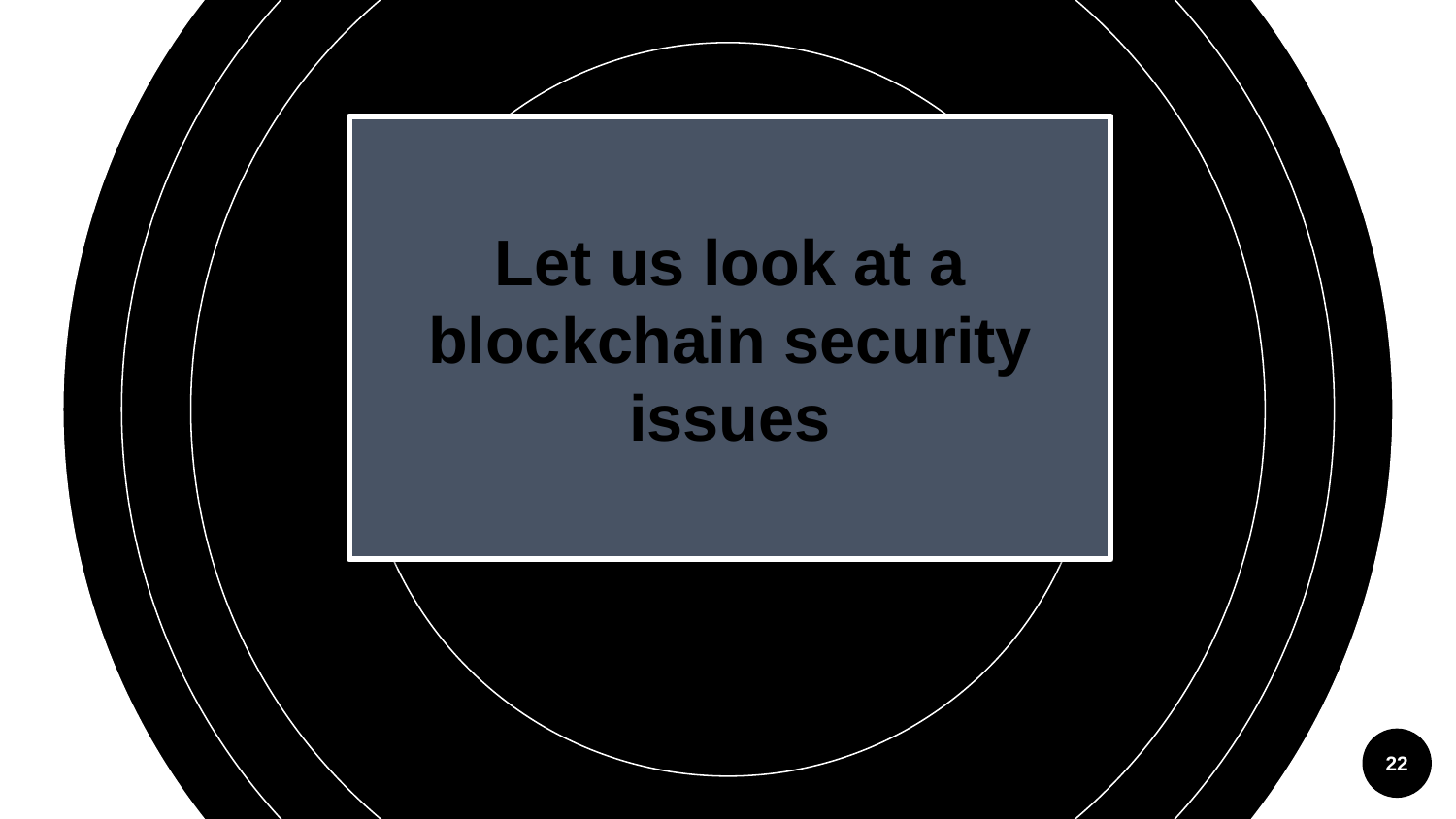

Let us look at a blockchain security issues
22